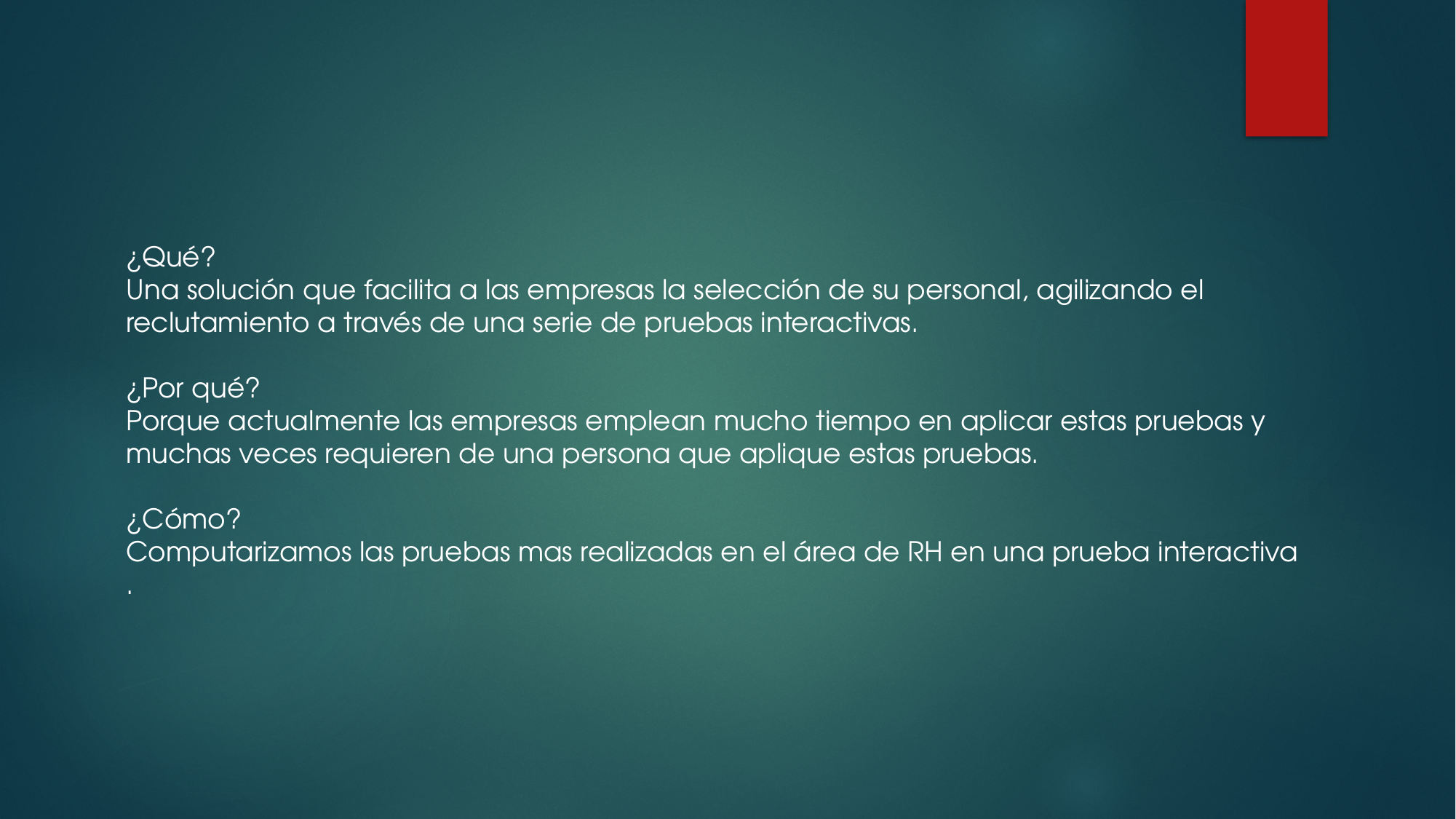

¿Qué?
Una solución que facilita a las empresas la selección de su personal, agilizando el reclutamiento a través de una serie de pruebas interactivas.

¿Por qué?
Porque actualmente las empresas emplean mucho tiempo en aplicar estas pruebas y muchas veces requieren de una persona que aplique estas pruebas.

¿Cómo?
Computarizamos las pruebas mas realizadas en el área de RH en una prueba interactiva .